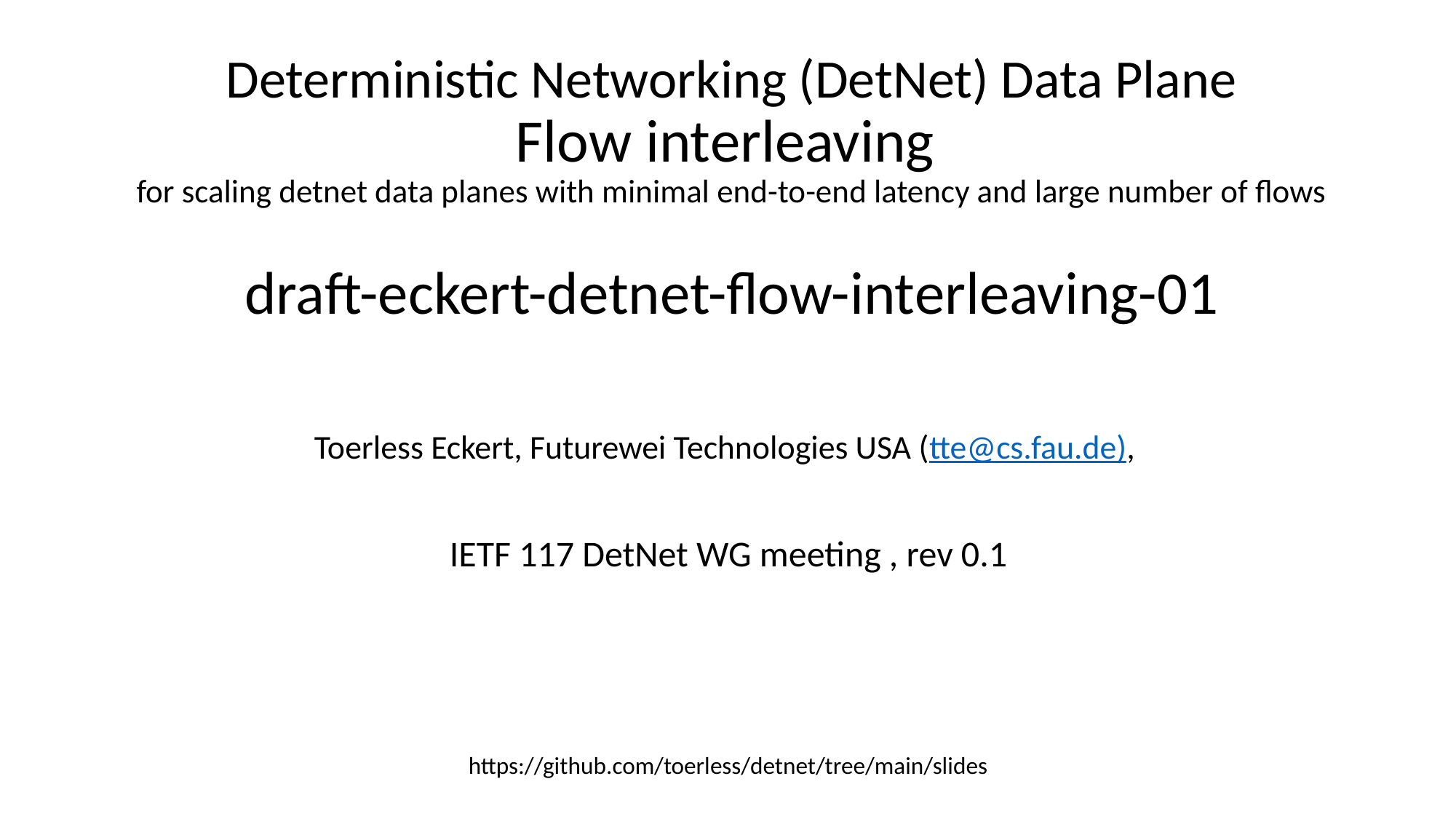

Deterministic Networking (DetNet) Data Plane
Flow interleaving
for scaling detnet data planes with minimal end-to-end latency and large number of flows
draft-eckert-detnet-flow-interleaving-01
Toerless Eckert, Futurewei Technologies USA (tte@cs.fau.de),

IETF 117 DetNet WG meeting , rev 0.1

https://github.com/toerless/detnet/tree/main/slides